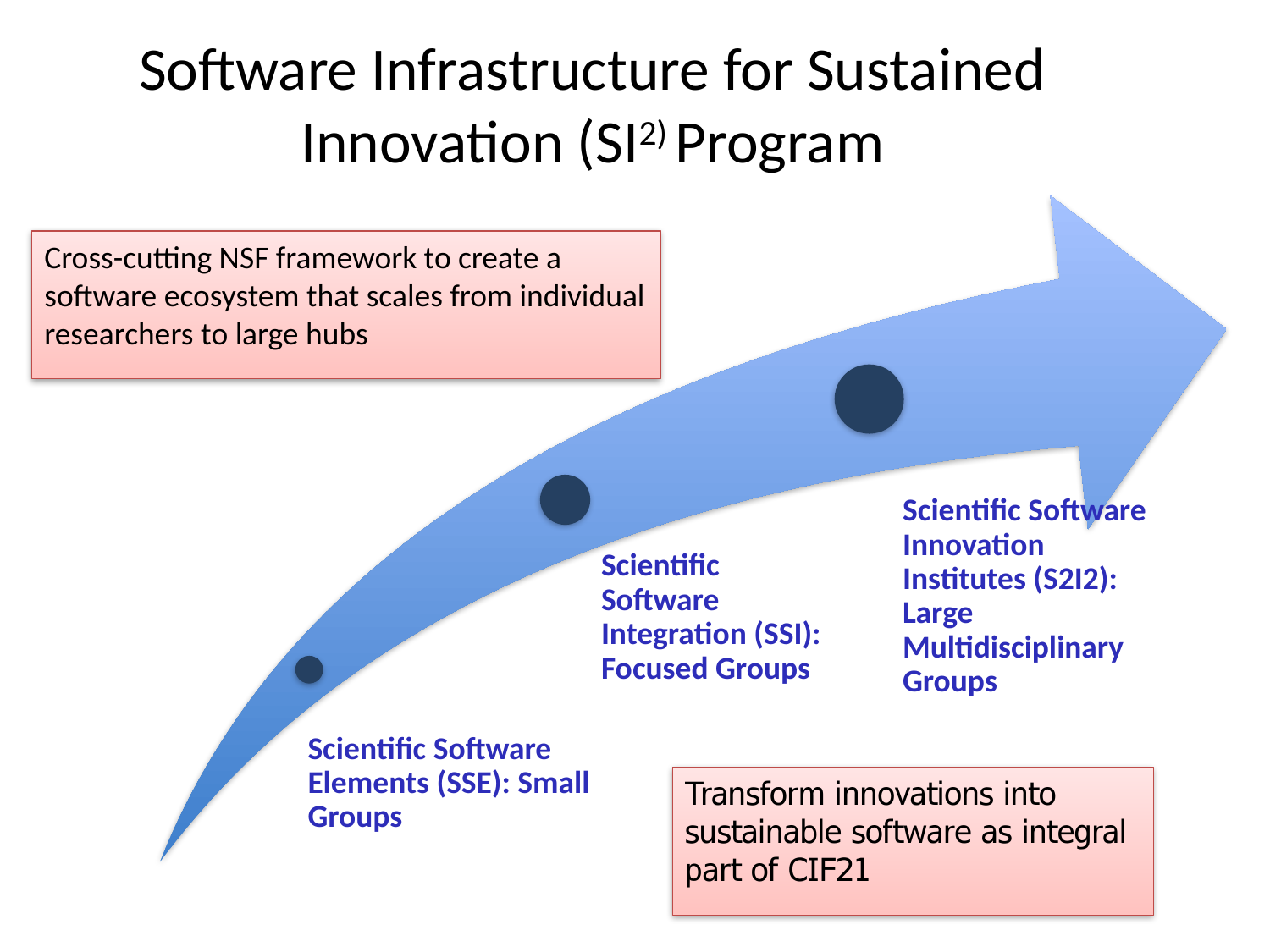

# Software Infrastructure for Sustained Innovation (SI2) Program

Scientific Software Elements (SSE): Small Groups

Scientific Software Integration (SSI): Focused Groups

Scientific Software Innovation Institutes (S2I2): Large Multidisciplinary Groups
Cross-cutting NSF framework to create a software ecosystem that scales from individual researchers to large hubs
Transform innovations into sustainable software as integral part of CIF21